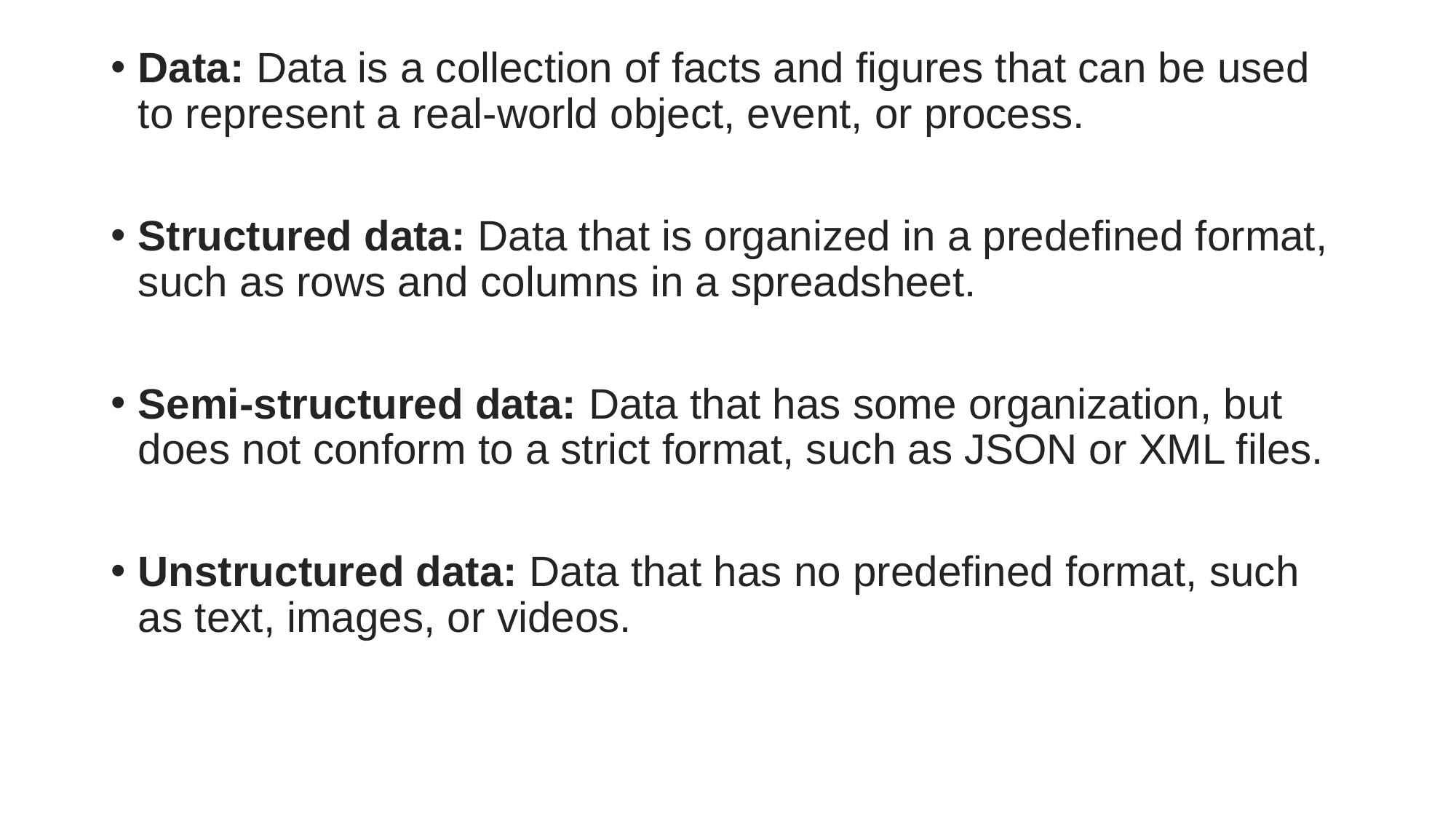

Data: Data is a collection of facts and figures that can be used to represent a real-world object, event, or process.

Structured data: Data that is organized in a predefined format, such as rows and columns in a spreadsheet.

Semi-structured data: Data that has some organization, but does not conform to a strict format, such as JSON or XML files.

Unstructured data: Data that has no predefined format, such as text, images, or videos.